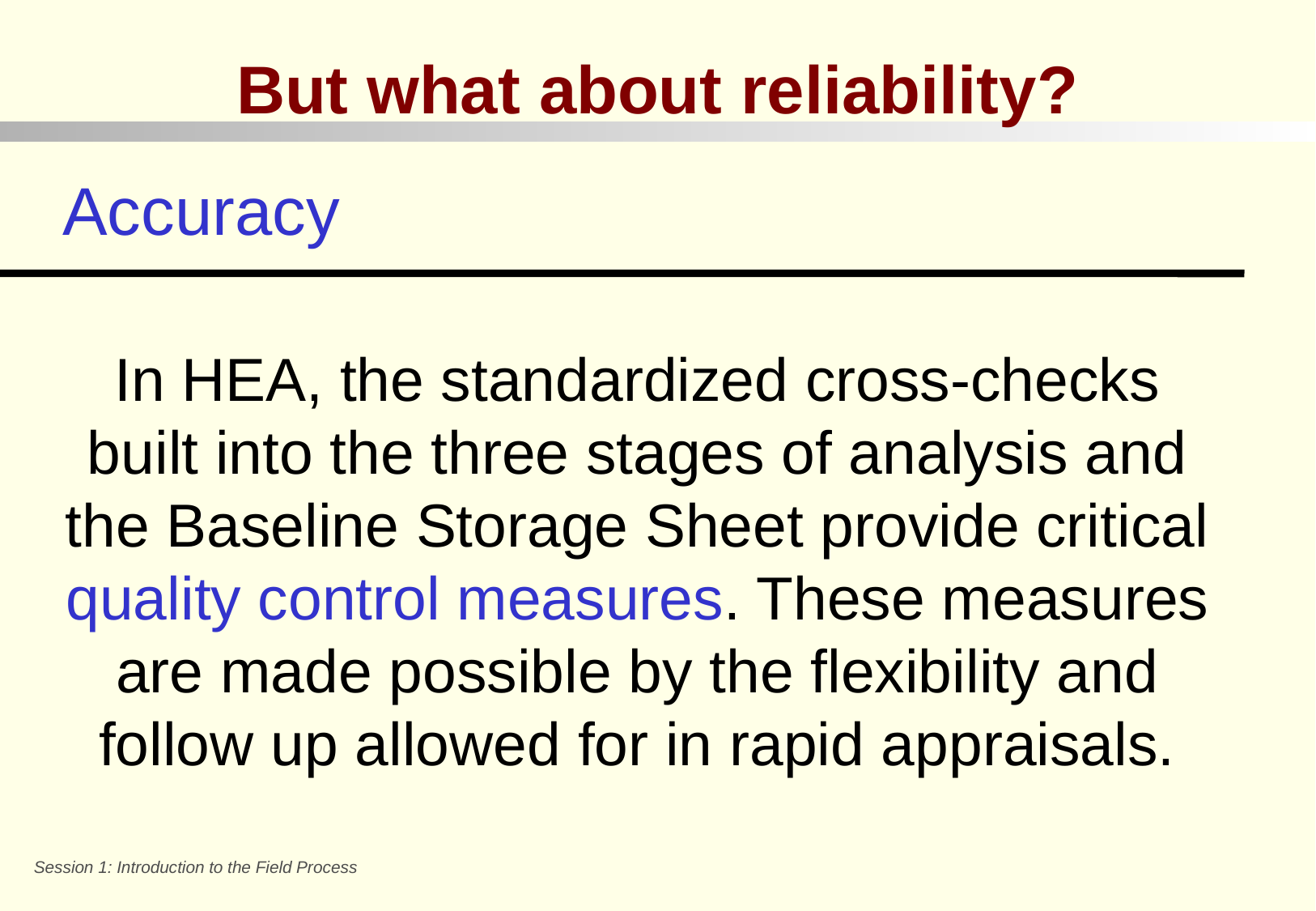

But what about reliability?

Accuracy

In HEA, the standardized cross-checks built into the three stages of analysis and the Baseline Storage Sheet provide critical quality control measures. These measures are made possible by the flexibility and follow up allowed for in rapid appraisals.
Session 1: Introduction to the Field Process